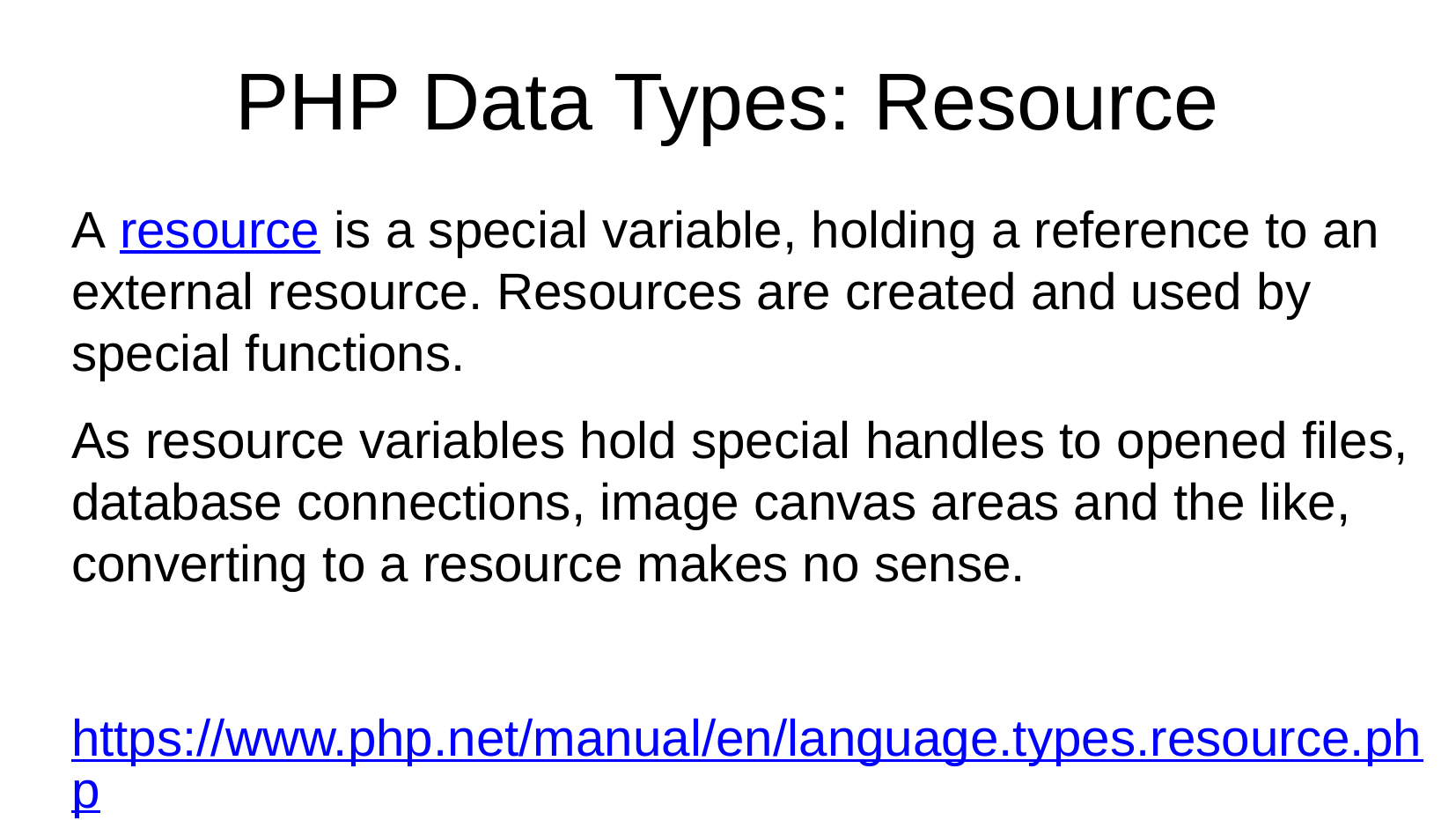

PHP Data Types: Resource
A resource is a special variable, holding a reference to an external resource. Resources are created and used by special functions.
As resource variables hold special handles to opened files, database connections, image canvas areas and the like, converting to a resource makes no sense.

https://www.php.net/manual/en/language.types.resource.php